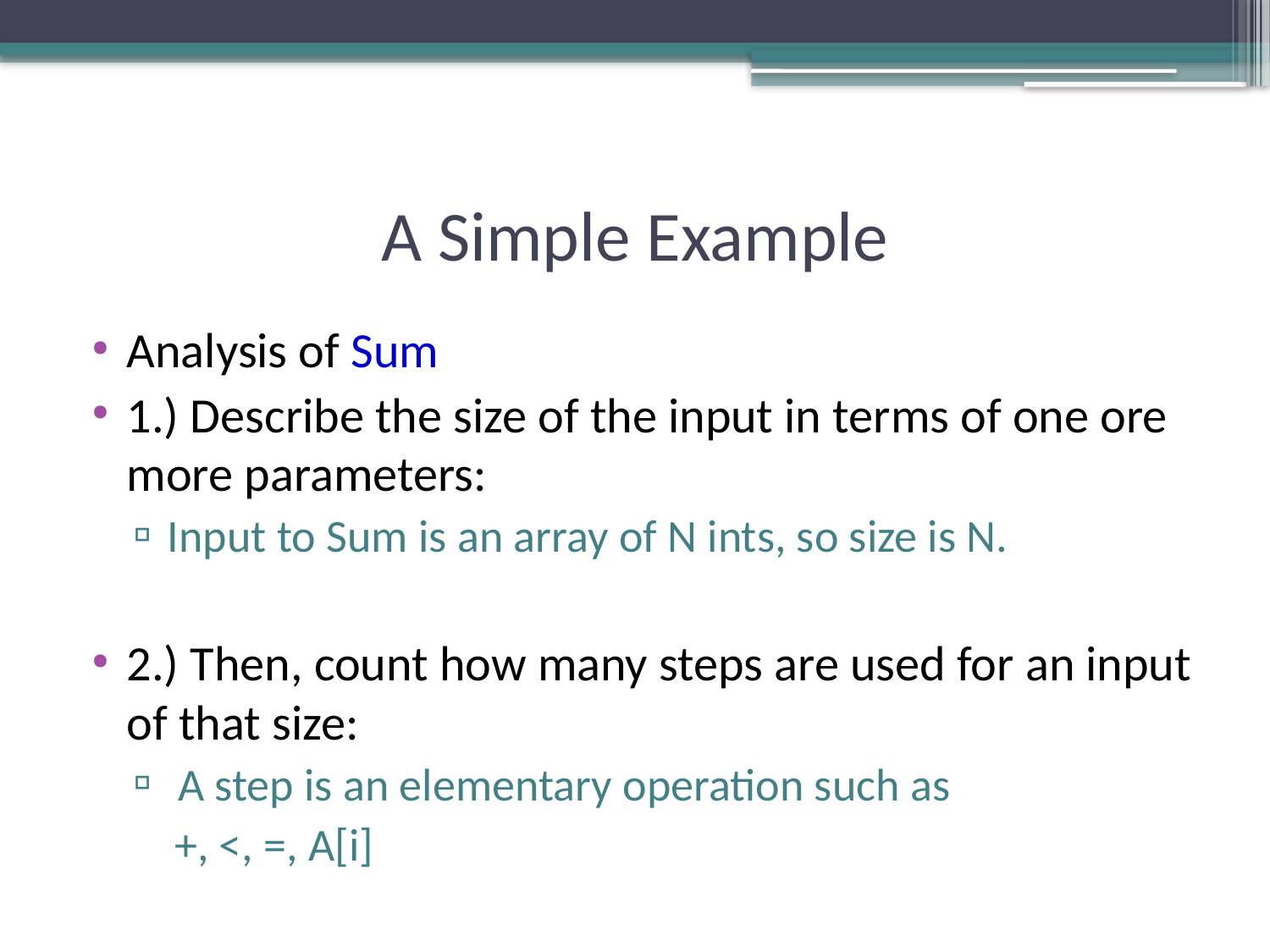

# A Simple Example
Analysis of Sum
1.) Describe the size of the input in terms of one ore more parameters:
Input to Sum is an array of N ints, so size is N.

2.) Then, count how many steps are used for an input of that size:
 A step is an elementary operation such as
    +, <, =, A[i]